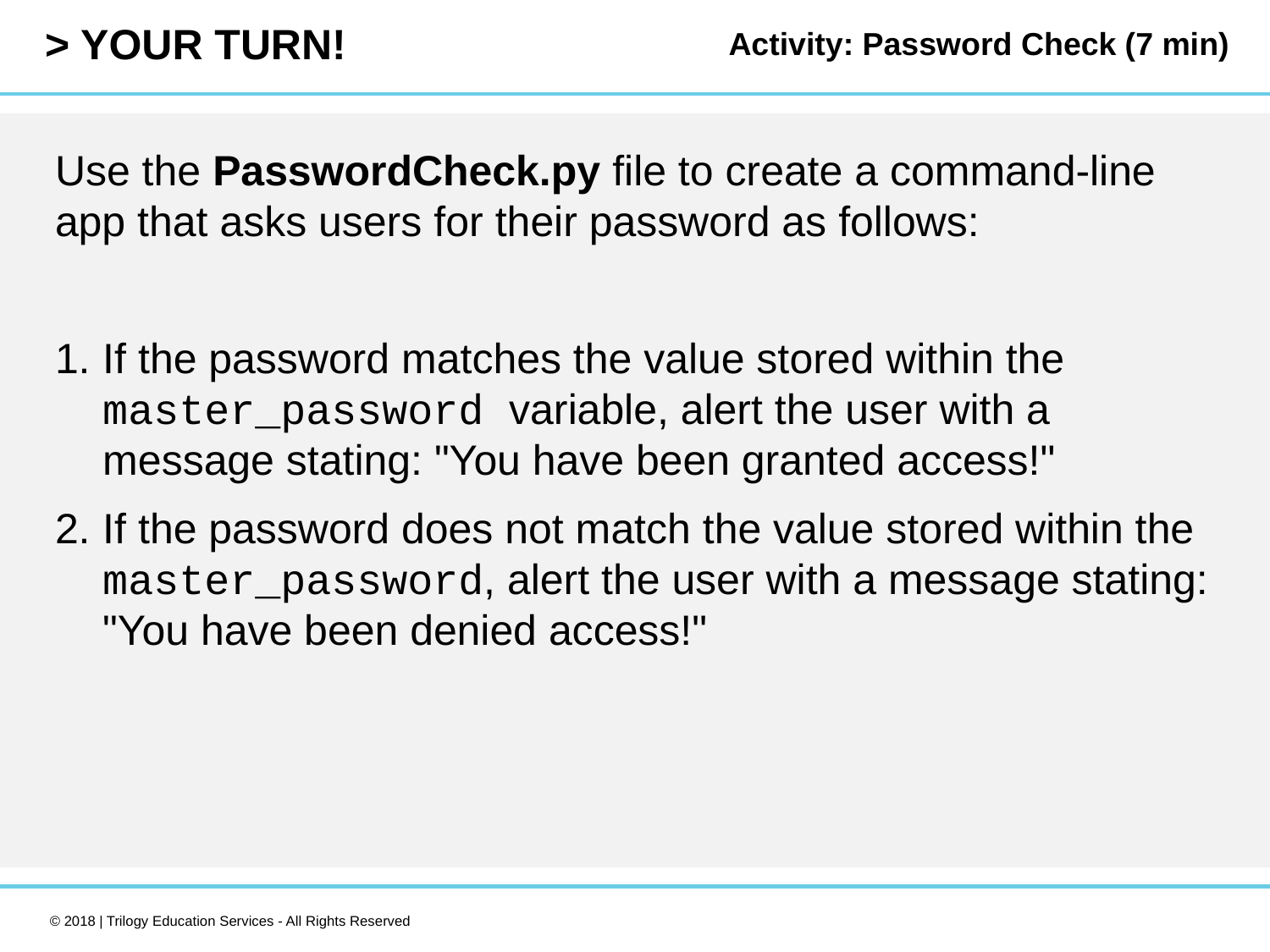

Activity: Password Check (7 min)
Use the PasswordCheck.py file to create a command-line app that asks users for their password as follows:

If the password matches the value stored within the master_password variable, alert the user with a message stating: "You have been granted access!"
If the password does not match the value stored within the master_password, alert the user with a message stating: "You have been denied access!"